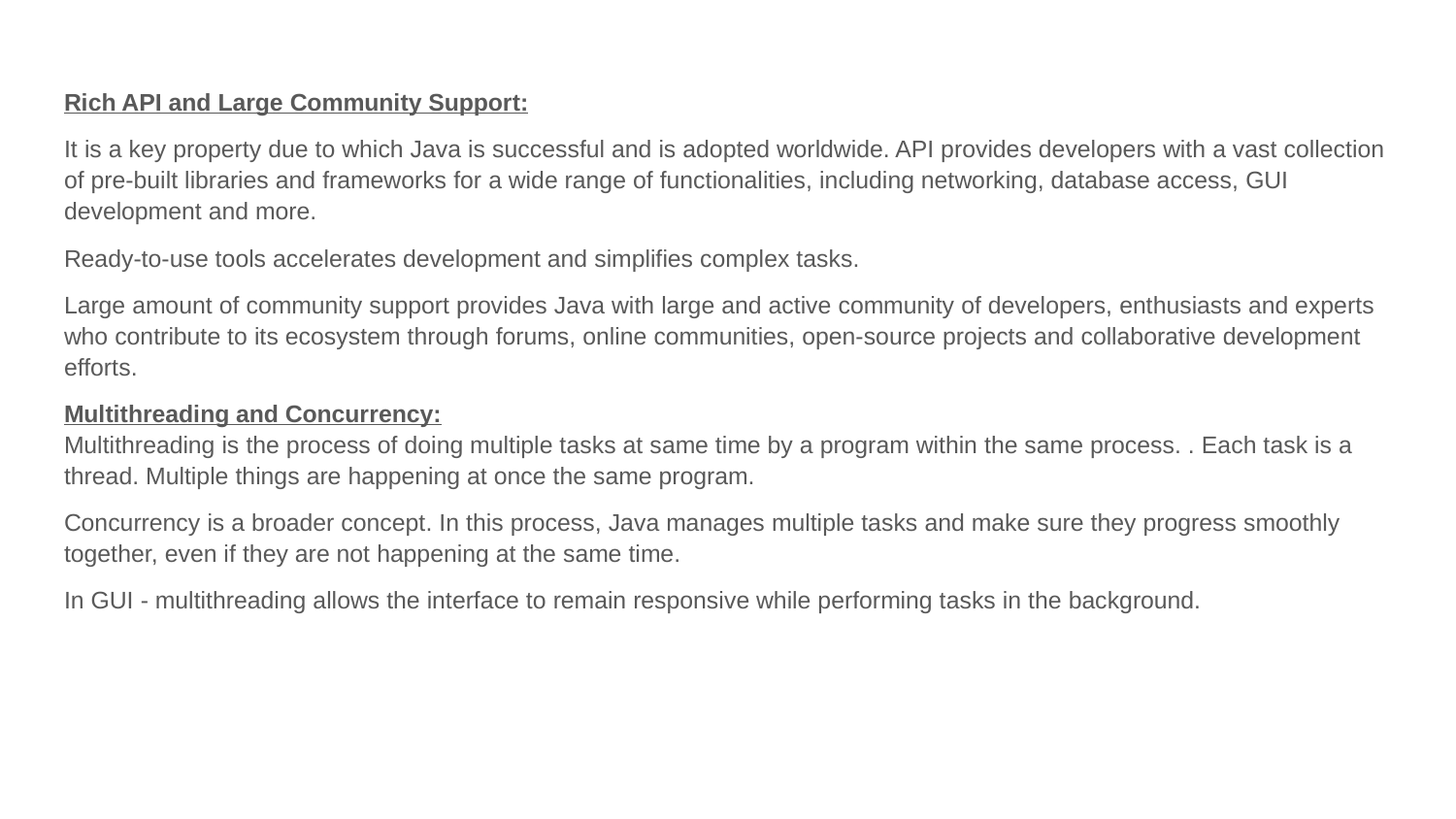

Rich API and Large Community Support:
It is a key property due to which Java is successful and is adopted worldwide. API provides developers with a vast collection of pre-built libraries and frameworks for a wide range of functionalities, including networking, database access, GUI development and more.
Ready-to-use tools accelerates development and simplifies complex tasks.
Large amount of community support provides Java with large and active community of developers, enthusiasts and experts who contribute to its ecosystem through forums, online communities, open-source projects and collaborative development efforts.
Multithreading and Concurrency:
Multithreading is the process of doing multiple tasks at same time by a program within the same process. . Each task is a thread. Multiple things are happening at once the same program.
Concurrency is a broader concept. In this process, Java manages multiple tasks and make sure they progress smoothly together, even if they are not happening at the same time.
In GUI - multithreading allows the interface to remain responsive while performing tasks in the background.